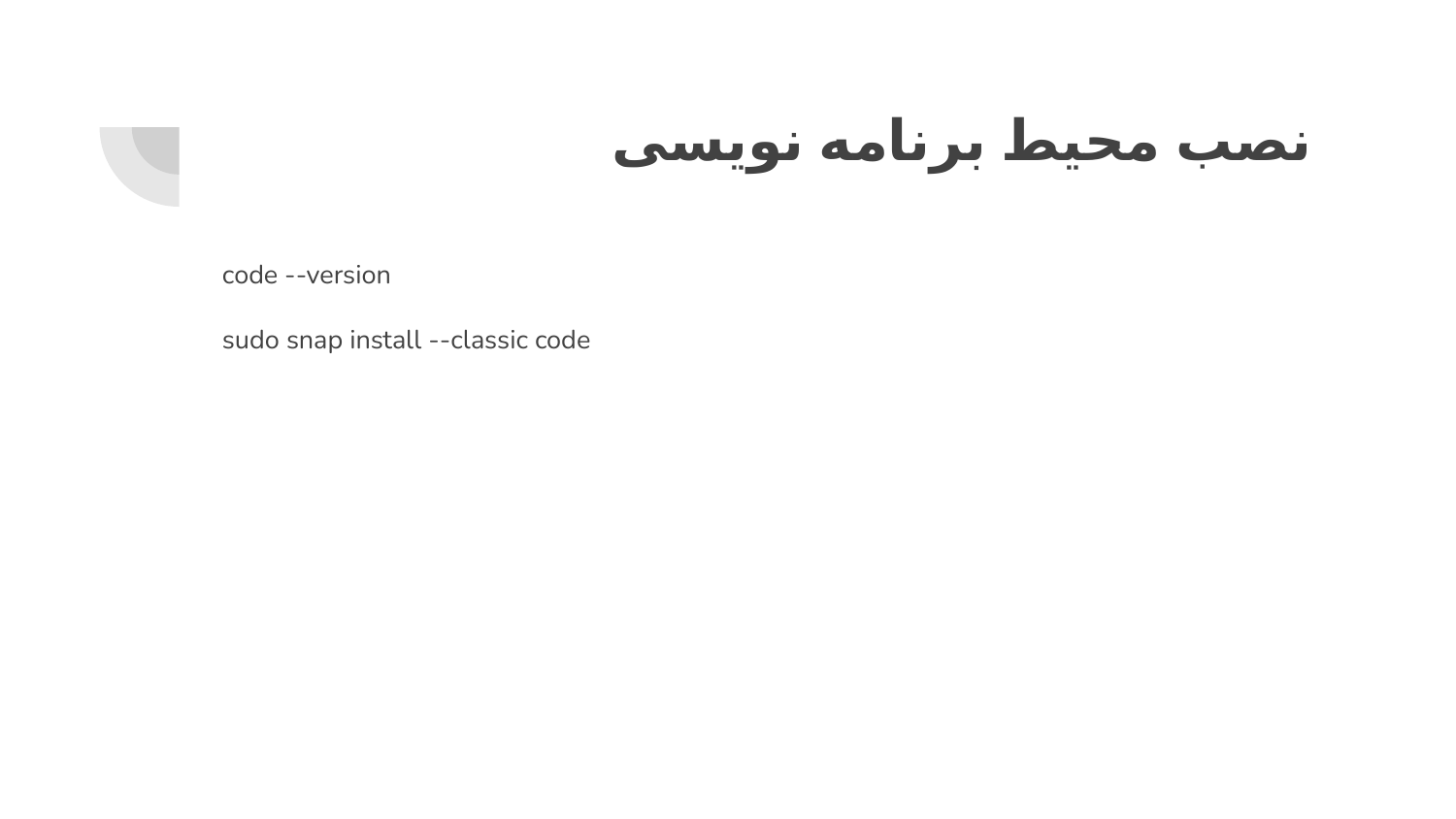

# نصب محیط برنامه نویسی
code --version
sudo snap install --classic code